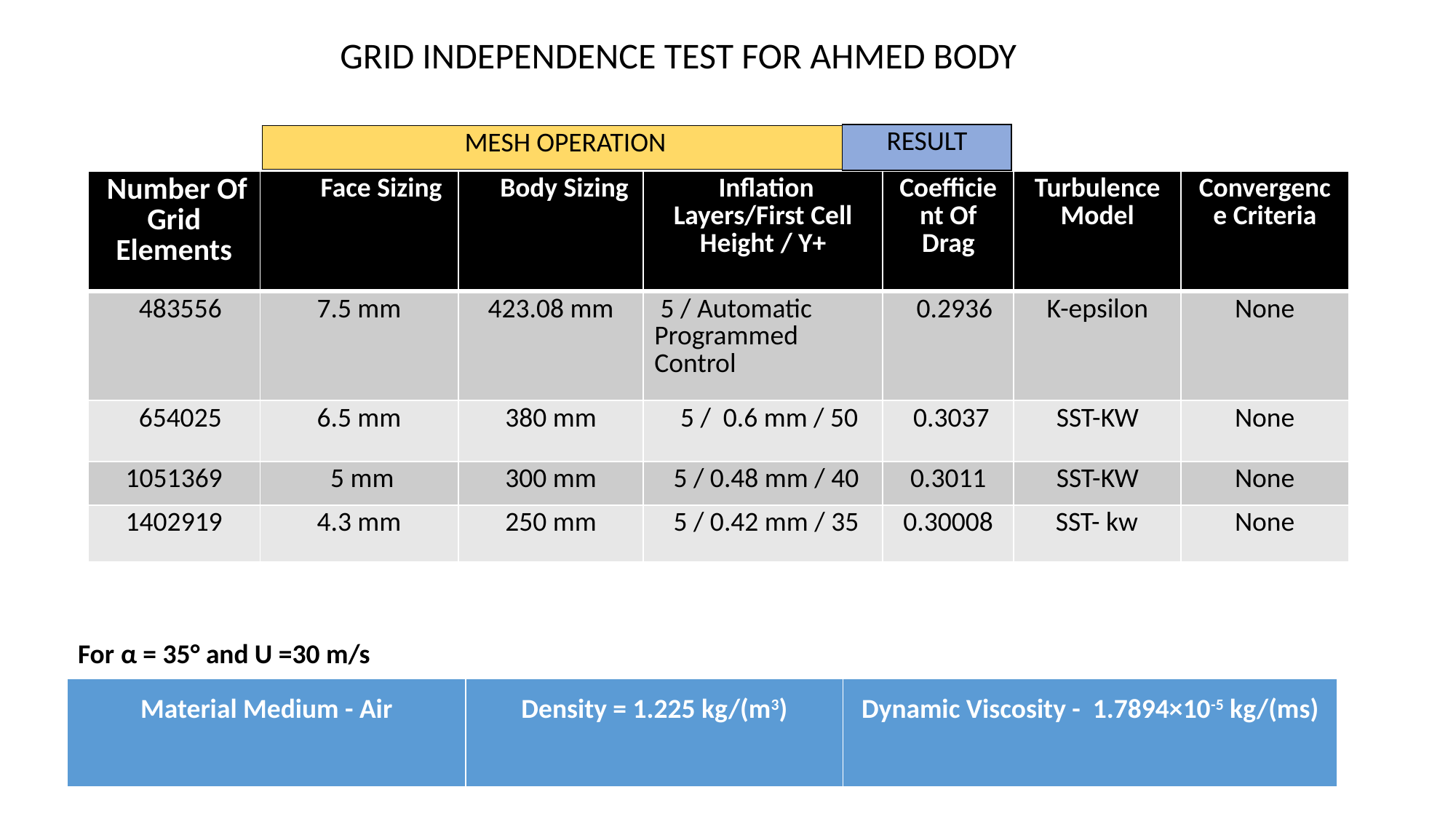

GRID INDEPENDENCE TEST FOR AHMED BODY

| RESULT |
| --- |
| MESH OPERATION |
| --- |
| Number Of Grid Elements | Face Sizing | Body Sizing | Inflation Layers/First Cell Height / Y+ | Coefficient Of Drag | Turbulence Model | Convergence Criteria |
| --- | --- | --- | --- | --- | --- | --- |
| 483556 | 7.5 mm | 423.08 mm | 5 / Automatic Programmed Control | 0.2936 | K-epsilon | None |
| 654025 | 6.5 mm | 380 mm | 5 / 0.6 mm / 50 | 0.3037 | SST-KW | None |
| 1051369 | 5 mm | 300 mm | 5 / 0.48 mm / 40 | 0.3011 | SST-KW | None |
| 1402919 | 4.3 mm | 250 mm | 5 / 0.42 mm / 35 | 0.30008 | SST- kw | None |
For α = 35° and U =30 m/s

| Material Medium - Air | Density = 1.225 kg/(m3) | Dynamic Viscosity - 1.7894×10-5 kg/(ms) |
| --- | --- | --- |